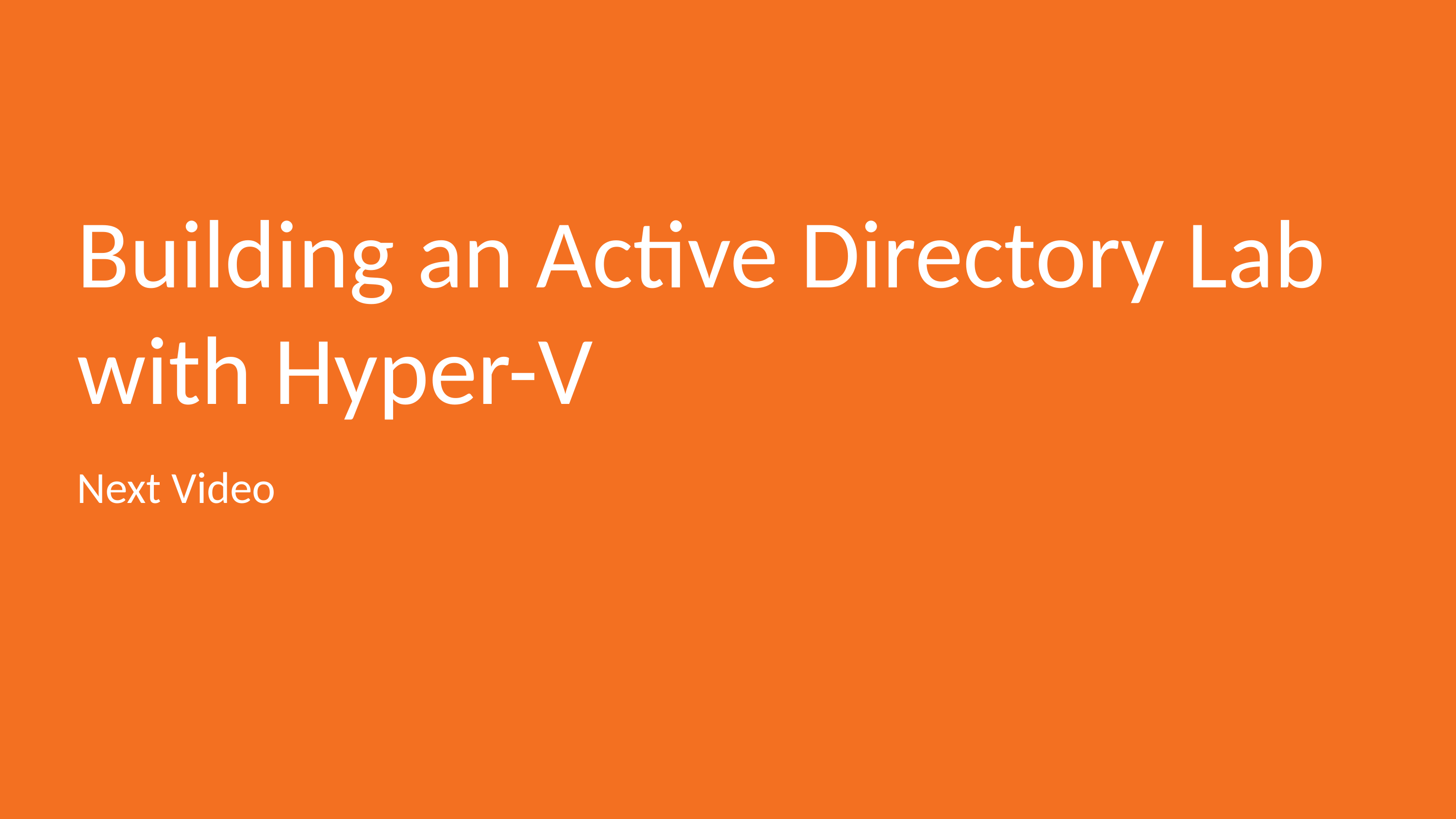

# Building an Active Directory Lab with Hyper-V
Next Video